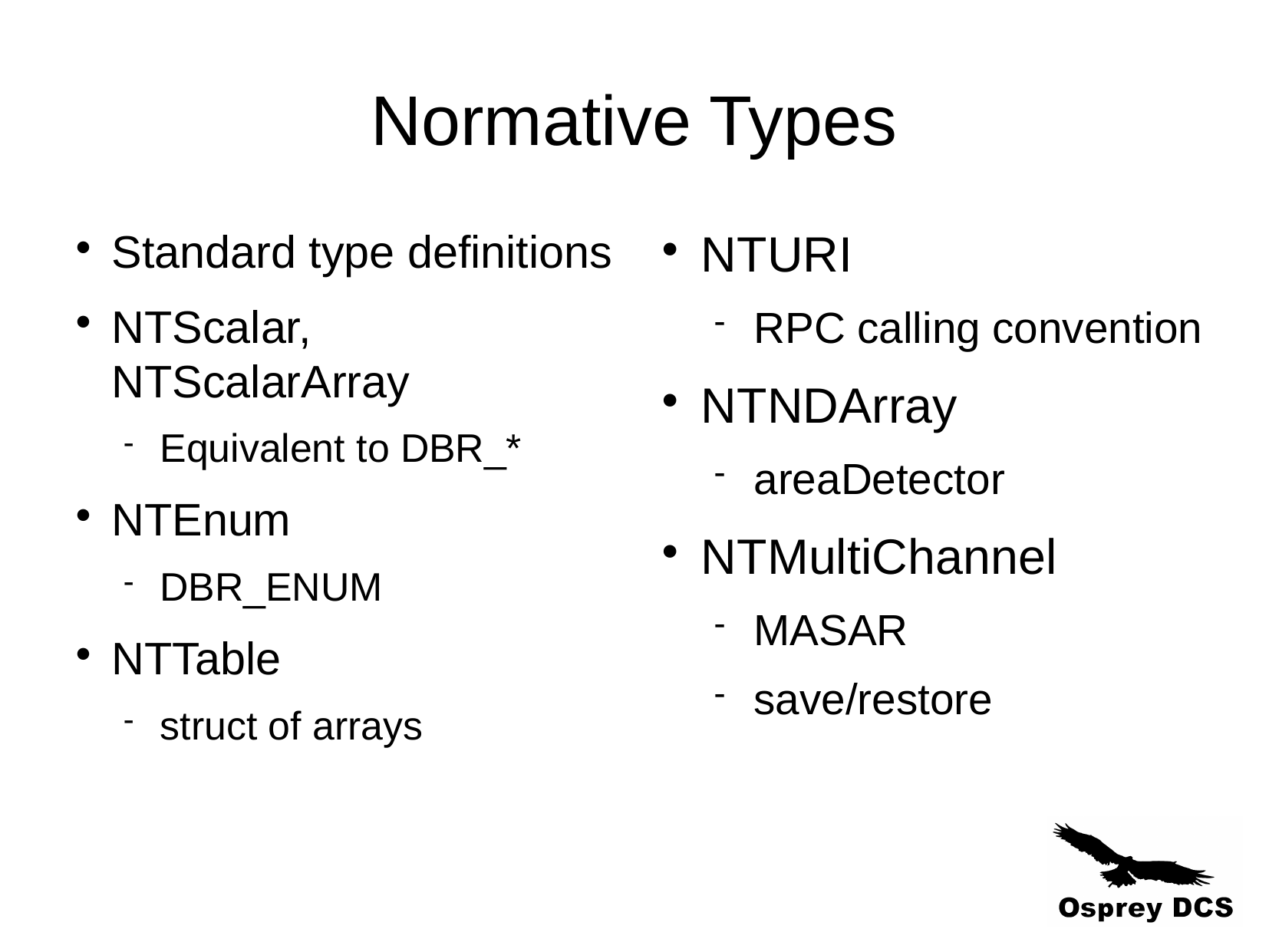

Normative Types
Standard type definitions
NTScalar, NTScalarArray
Equivalent to DBR_*
NTEnum
DBR_ENUM
NTTable
struct of arrays
NTURI
RPC calling convention
NTNDArray
areaDetector
NTMultiChannel
MASAR
save/restore